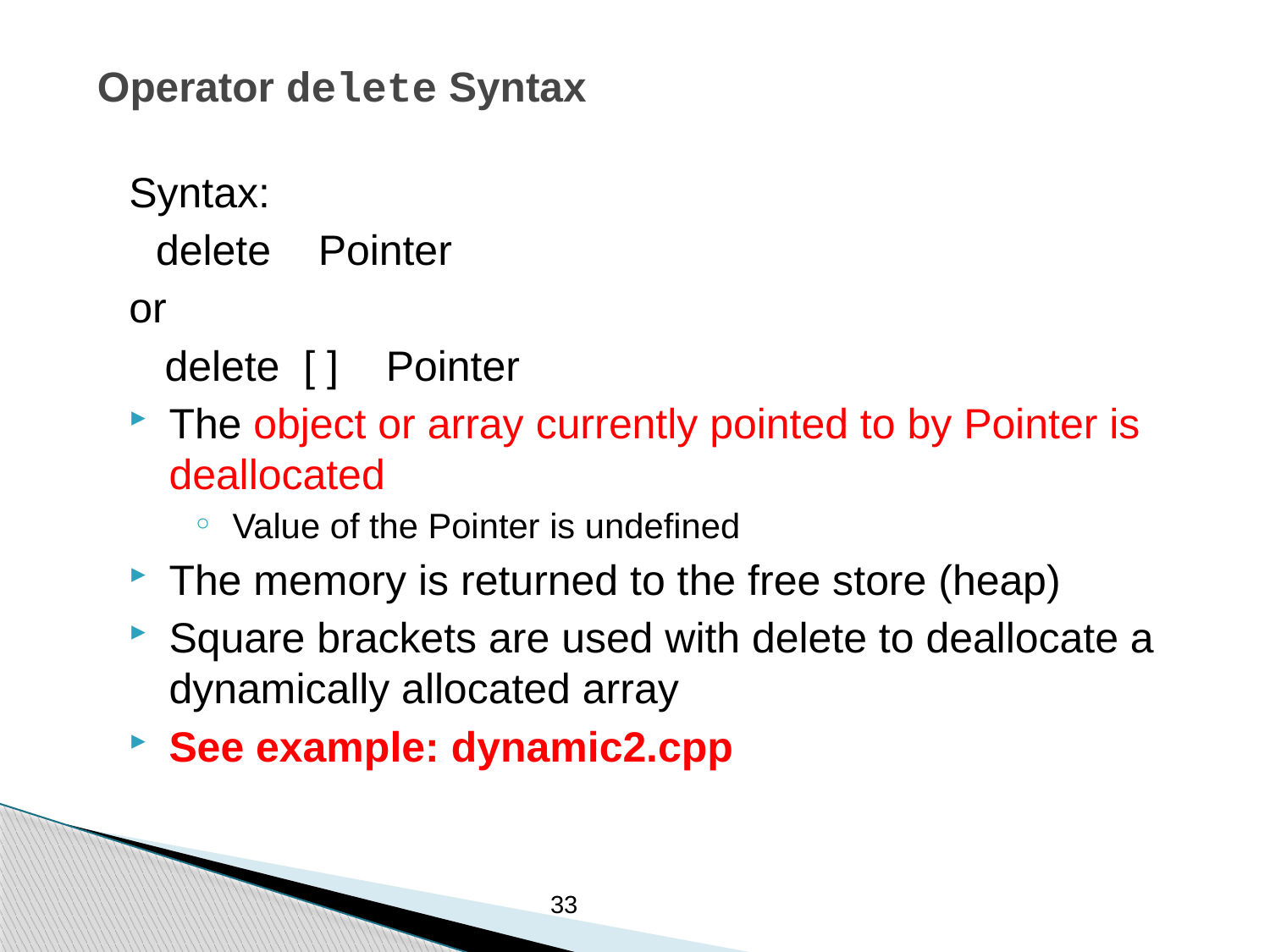

# Operator delete Syntax
Syntax:
   delete    Pointer
or
   delete  [ ]    Pointer
The object or array currently pointed to by Pointer is deallocated
Value of the Pointer is undefined
The memory is returned to the free store (heap)
Square brackets are used with delete to deallocate a dynamically allocated array
See example: dynamic2.cpp
33